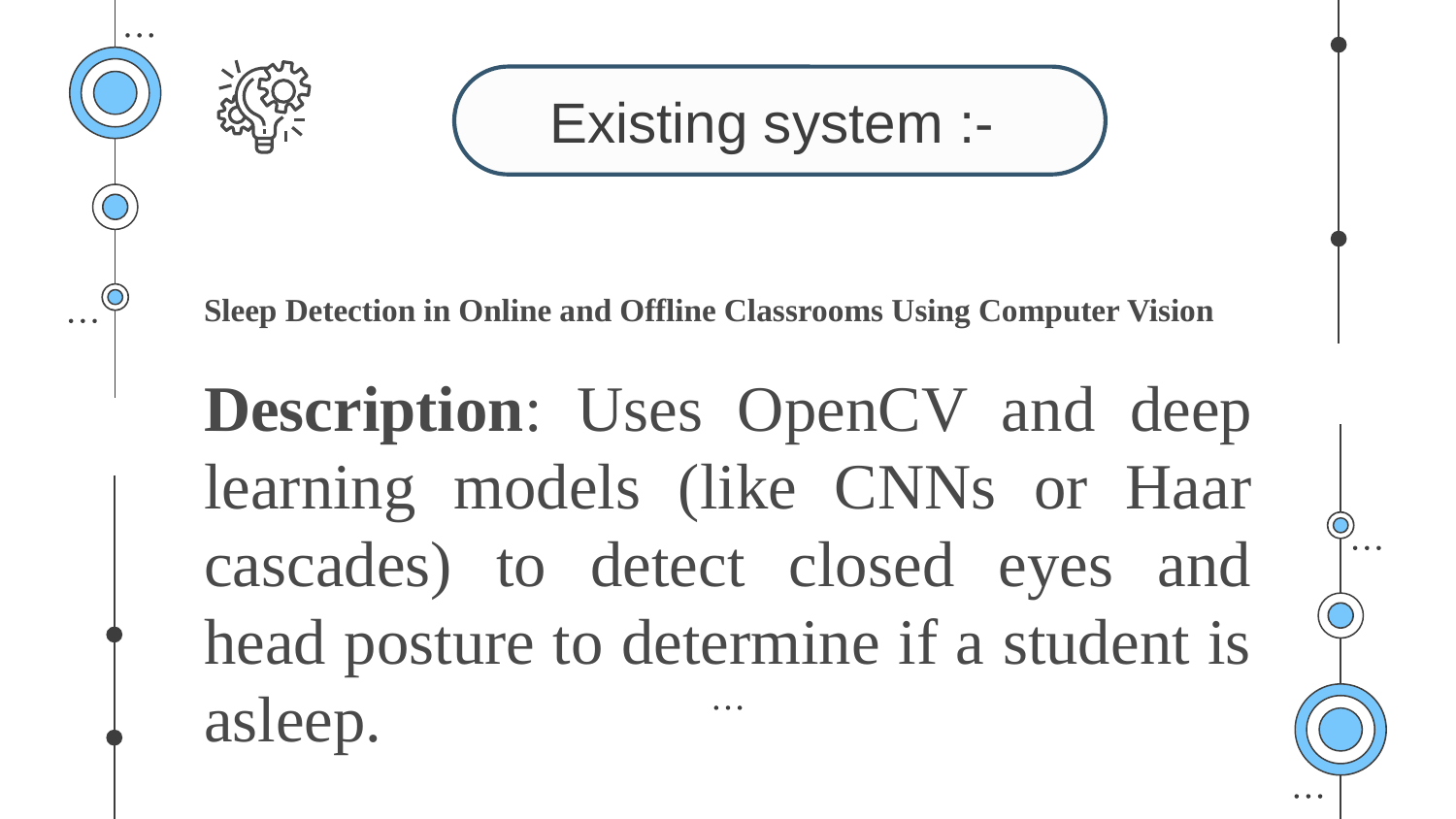

Existing system :-
Sleep Detection in Online and Offline Classrooms Using Computer Vision

Description: Uses OpenCV and deep learning models (like CNNs or Haar cascades) to detect closed eyes and head posture to determine if a student is asleep.

Cons:
False Positives: Students looking down (e.g., reading or writing) may be misclassified as sleeping.
Privacy Concerns: Constant camera monitoring may raise ethical concerns.
Processing Power: Requires a high-performance system for real-time analysis, especially in large classrooms.
Lighting Issues: Poor lighting conditions can reduce accuracy.